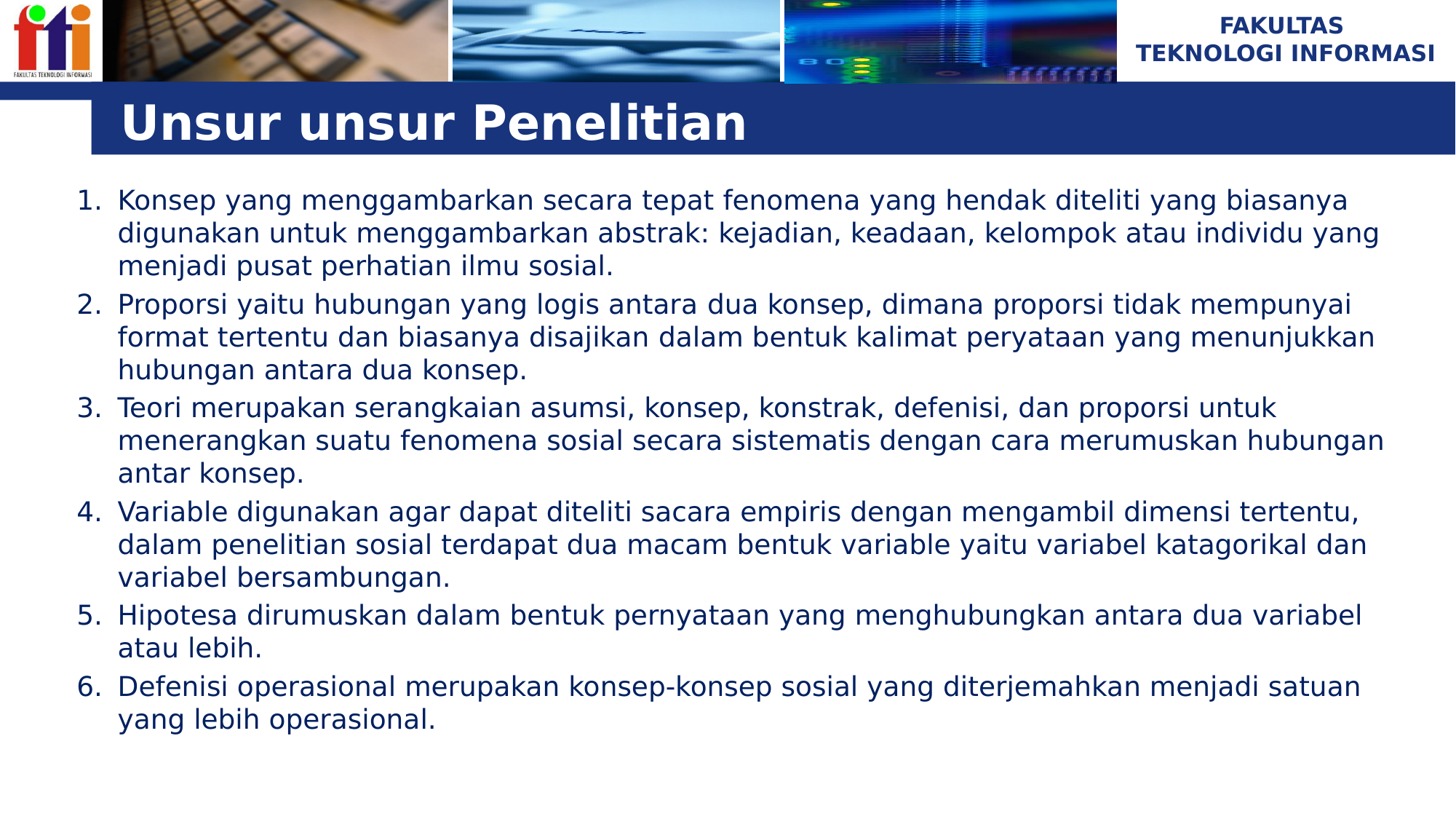

# Unsur unsur Penelitian
Konsep yang menggambarkan secara tepat fenomena yang hendak diteliti yang biasanya digunakan untuk menggambarkan abstrak: kejadian, keadaan, kelompok atau individu yang menjadi pusat perhatian ilmu sosial.
Proporsi yaitu hubungan yang logis antara dua konsep, dimana proporsi tidak mempunyai format tertentu dan biasanya disajikan dalam bentuk kalimat peryataan yang menunjukkan hubungan antara dua konsep.
Teori merupakan serangkaian asumsi, konsep, konstrak, defenisi, dan proporsi untuk menerangkan suatu fenomena sosial secara sistematis dengan cara merumuskan hubungan antar konsep.
Variable digunakan agar dapat diteliti sacara empiris dengan mengambil dimensi tertentu, dalam penelitian sosial terdapat dua macam bentuk variable yaitu variabel katagorikal dan variabel bersambungan.
Hipotesa dirumuskan dalam bentuk pernyataan yang menghubungkan antara dua variabel atau lebih.
Defenisi operasional merupakan konsep-konsep sosial yang diterjemahkan menjadi satuan yang lebih operasional.